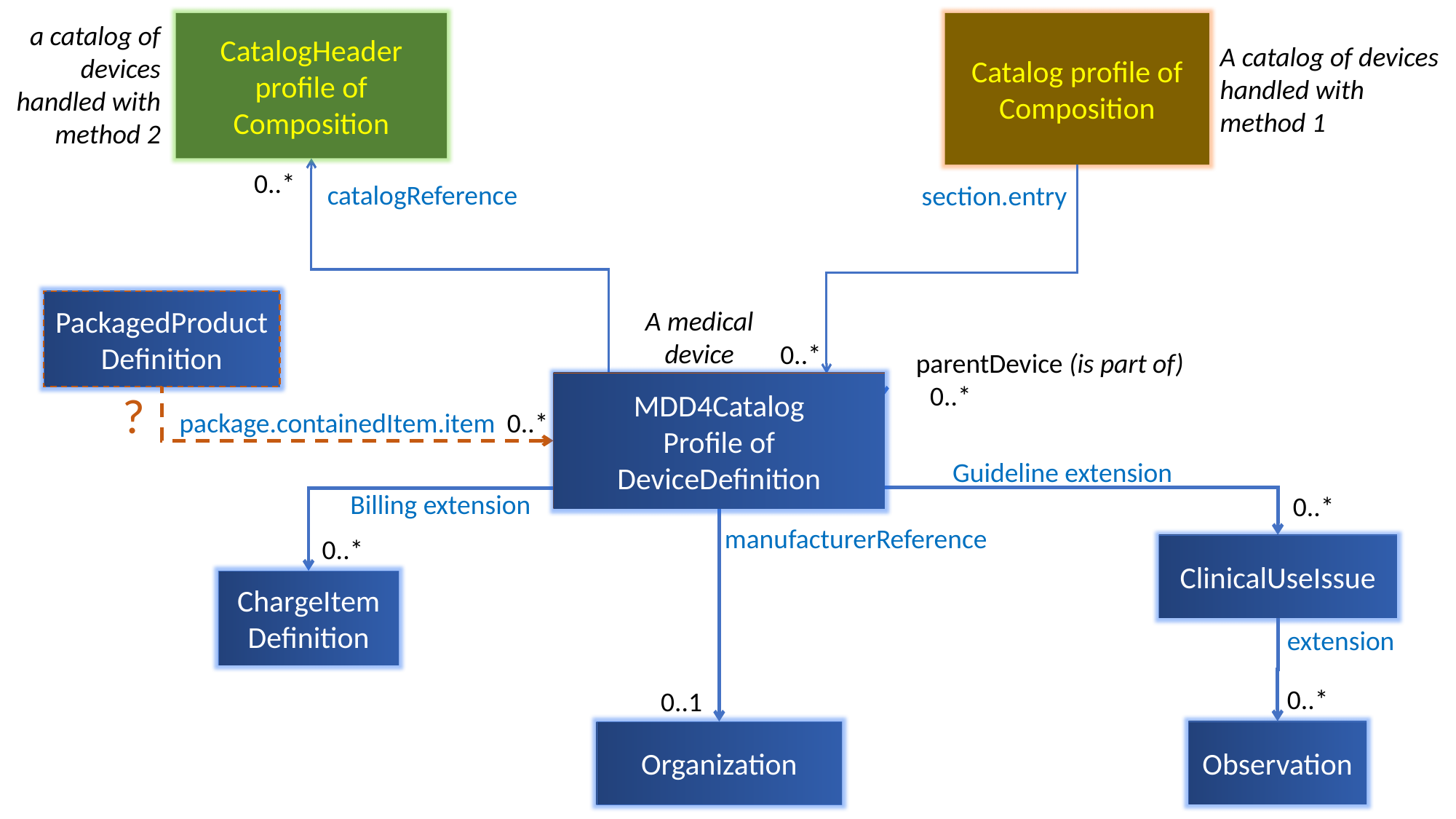

a catalog of devices handled with method 2
CatalogHeader profile of Composition
Catalog profile of Composition
A catalog of devices handled with method 1
0..*
catalogReference
section.entry
PackagedProductDefinition
A medical device
0..*
parentDevice (is part of)
MDD4Catalog
Profile of DeviceDefinition
0..*

?
0..*
package.containedItem.item
Guideline extension

Billing extension
0..*
manufacturerReference
0..*
ClinicalUseIssue
ChargeItemDefinition
extension
0..*
0..1
Observation
Organization